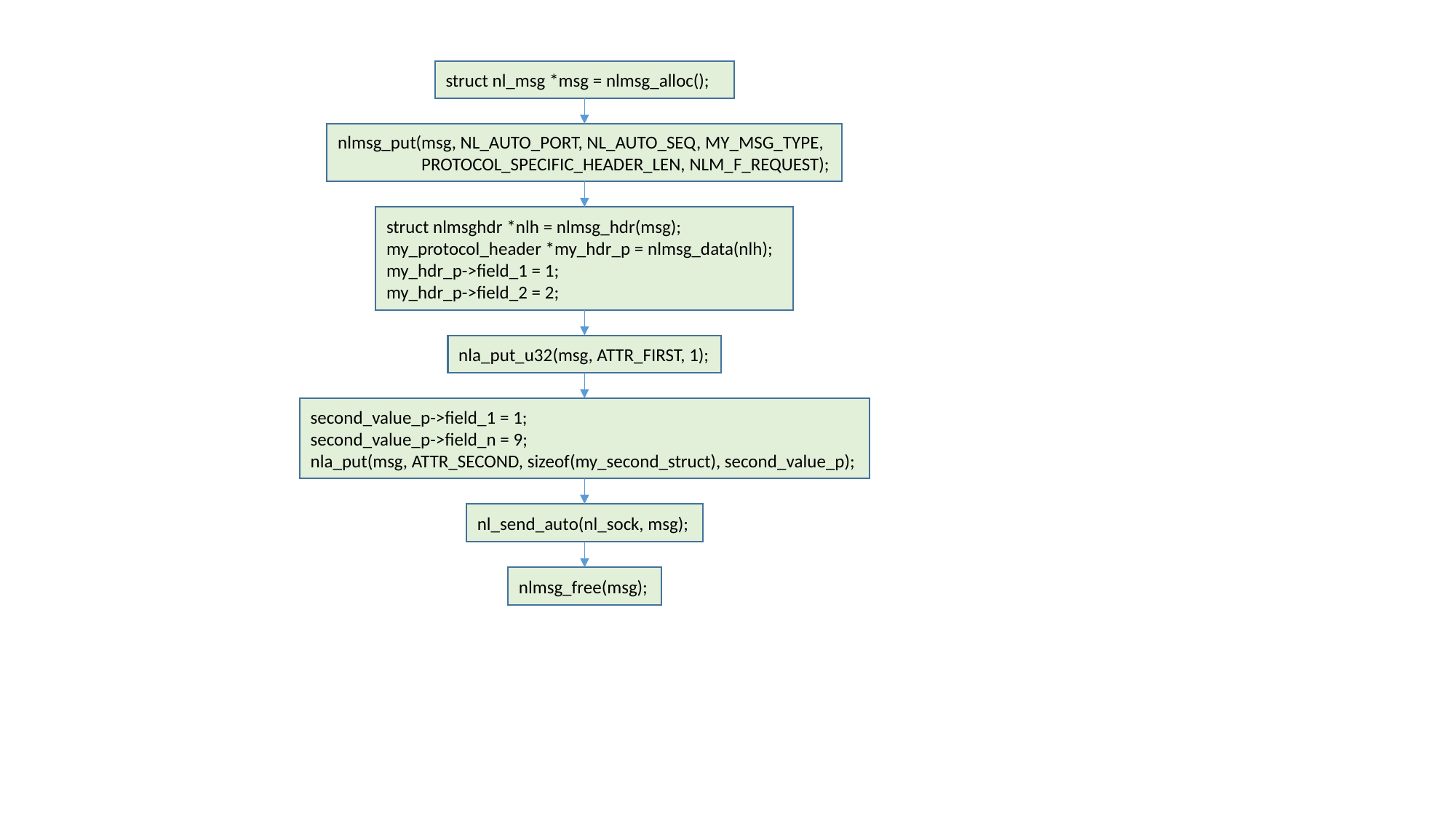

struct nl_msg *msg = nlmsg_alloc();
nlmsg_put(msg, NL_AUTO_PORT, NL_AUTO_SEQ, MY_MSG_TYPE,
                    PROTOCOL_SPECIFIC_HEADER_LEN, NLM_F_REQUEST);
struct nlmsghdr *nlh = nlmsg_hdr(msg);
my_protocol_header *my_hdr_p = nlmsg_data(nlh);
my_hdr_p->field_1 = 1;
my_hdr_p->field_2 = 2;
nla_put_u32(msg, ATTR_FIRST, 1);
second_value_p->field_1 = 1;
second_value_p->field_n = 9;
nla_put(msg, ATTR_SECOND, sizeof(my_second_struct), second_value_p);
nl_send_auto(nl_sock, msg);
nlmsg_free(msg);